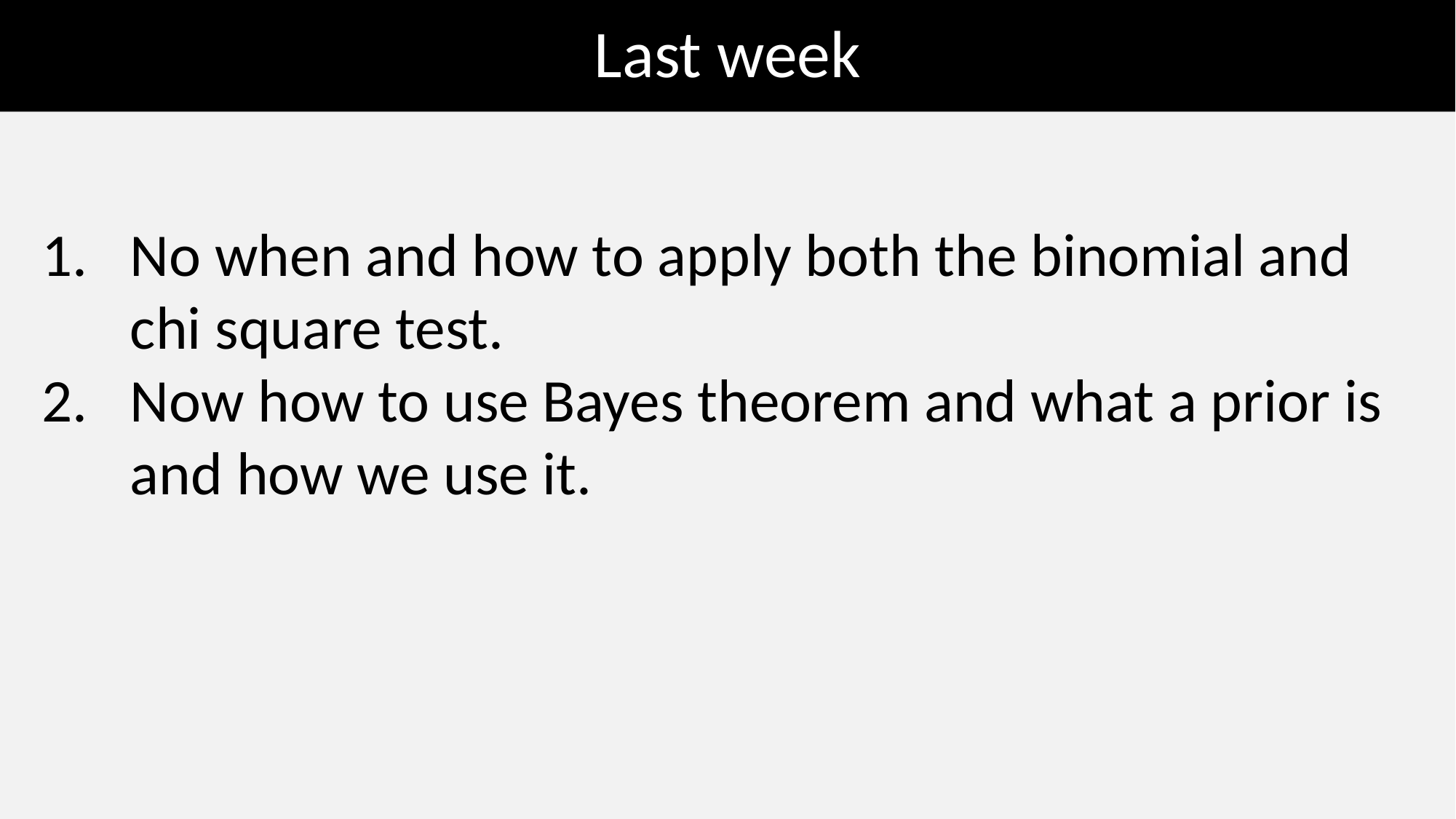

# Last week
No when and how to apply both the binomial and chi square test.
Now how to use Bayes theorem and what a prior is and how we use it.